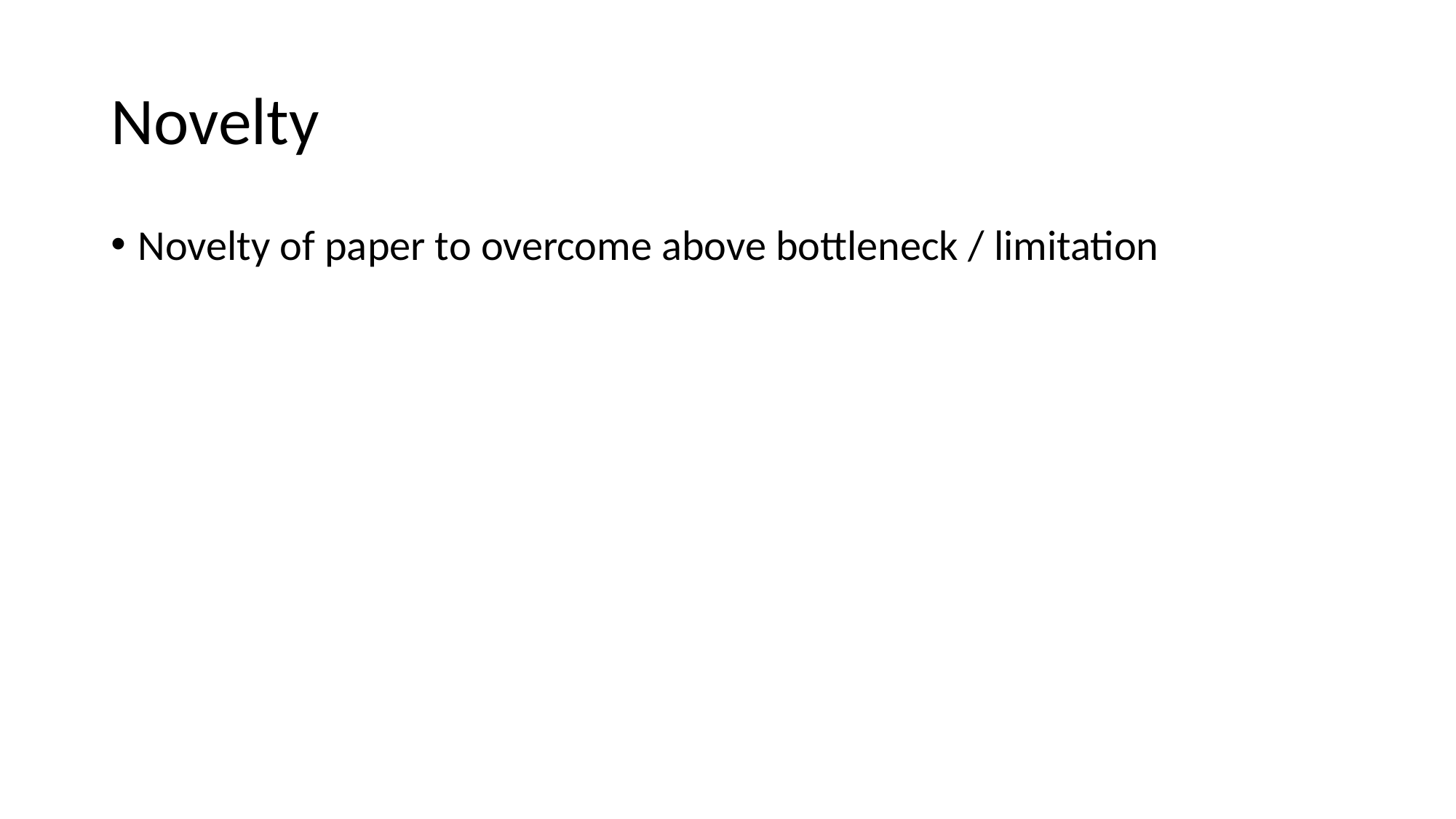

# Novelty
Novelty of paper to overcome above bottleneck / limitation